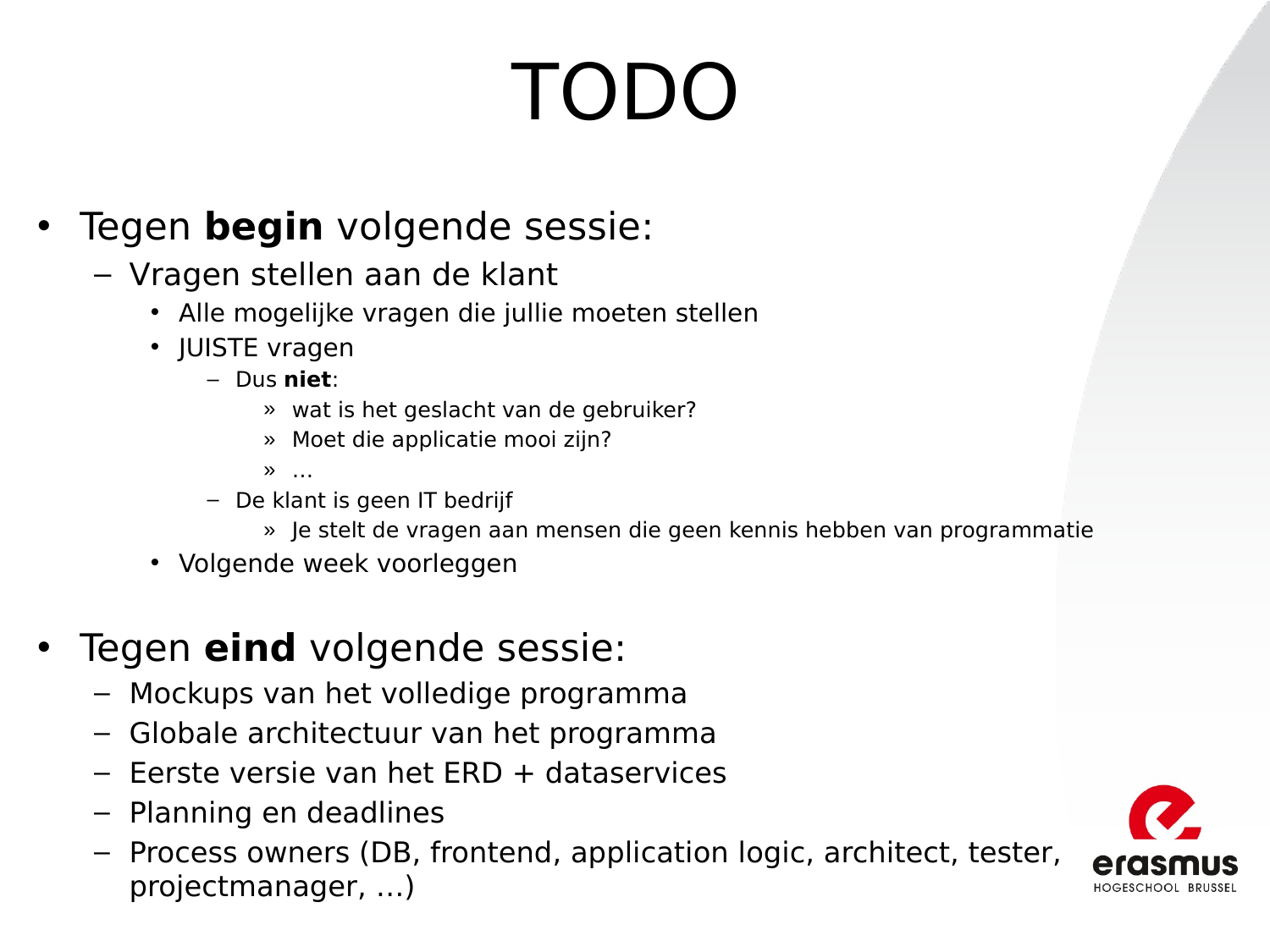

# TODO
Tegen begin volgende sessie:
Vragen stellen aan de klant
Alle mogelijke vragen die jullie moeten stellen
JUISTE vragen
Dus niet:
wat is het geslacht van de gebruiker?
Moet die applicatie mooi zijn?
…
De klant is geen IT bedrijf
Je stelt de vragen aan mensen die geen kennis hebben van programmatie
Volgende week voorleggen

Tegen eind volgende sessie:
Mockups van het volledige programma
Globale architectuur van het programma
Eerste versie van het ERD + dataservices
Planning en deadlines
Process owners (DB, frontend, application logic, architect, tester, projectmanager, …)